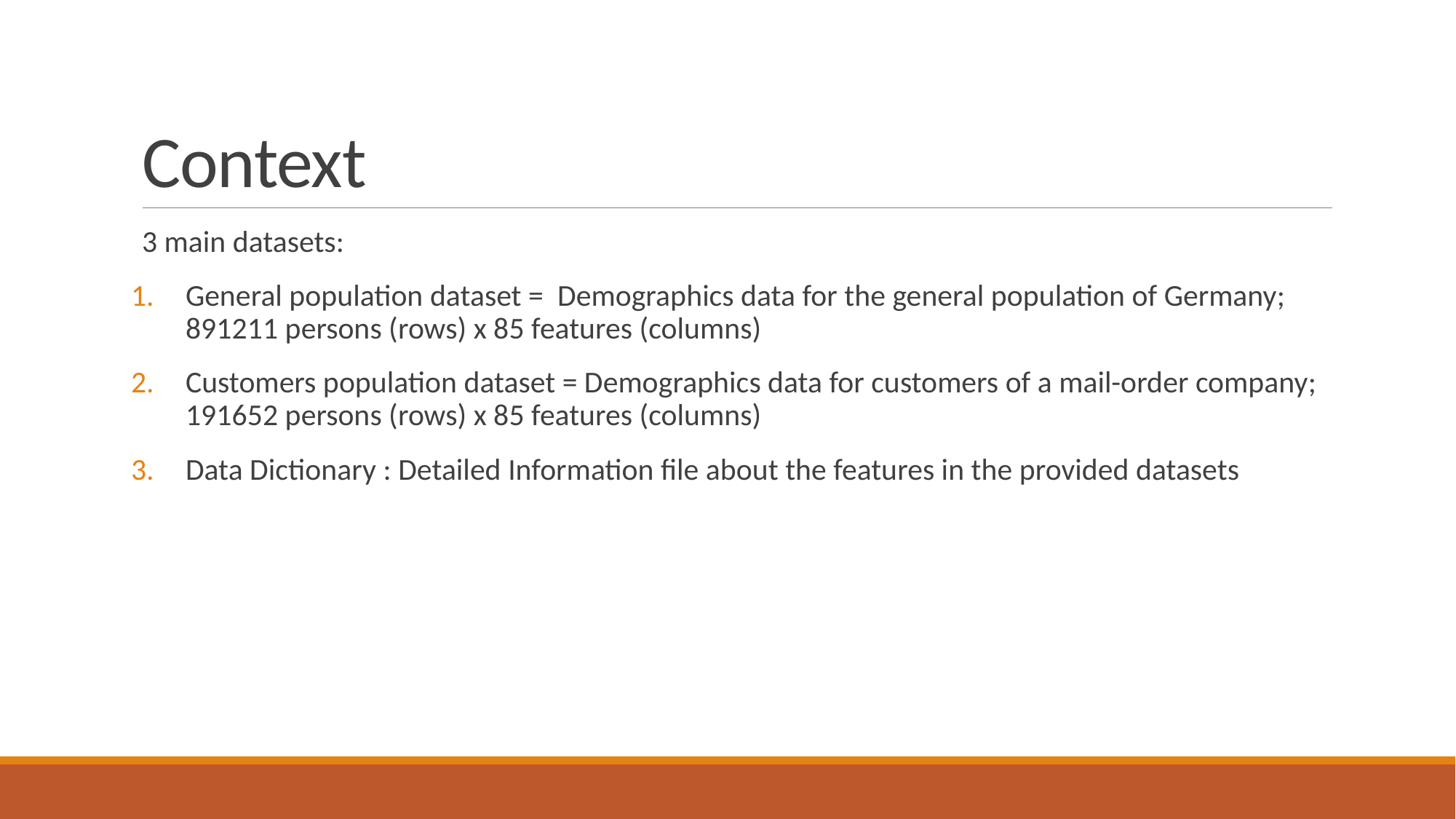

# Context
3 main datasets:
General population dataset =  Demographics data for the general population of Germany; 891211 persons (rows) x 85 features (columns)
Customers population dataset = Demographics data for customers of a mail-order company; 191652 persons (rows) x 85 features (columns)
Data Dictionary : Detailed Information file about the features in the provided datasets